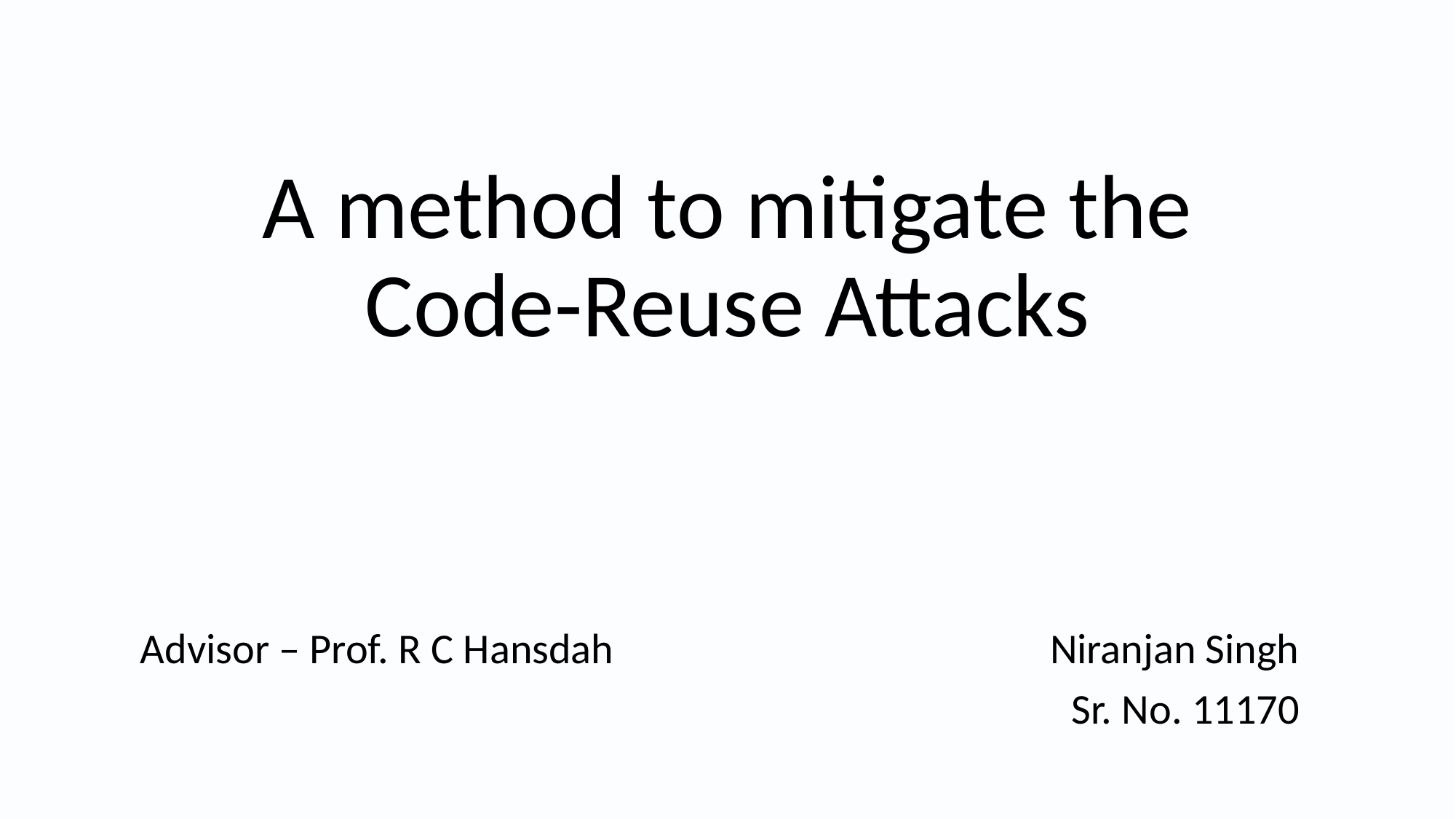

# A method to mitigate the Code-Reuse Attacks
Advisor – Prof. R C Hansdah
Niranjan Singh
Sr. No. 11170